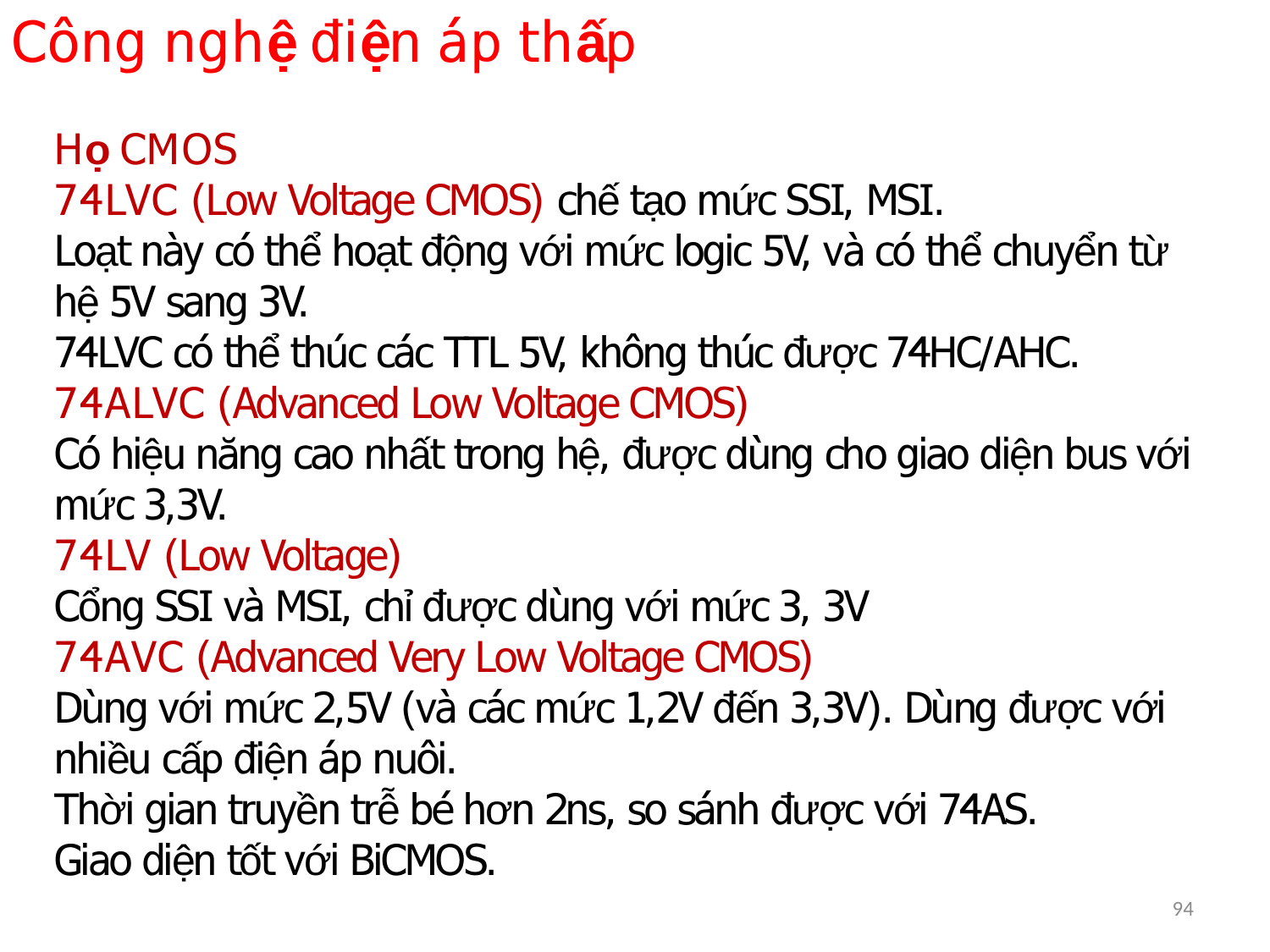

Công nghệ điện áp thấp
Họ CMOS
74LVC (Low Voltage CMOS) chế tạo mức SSI, MSI.
Loạt này có thể hoạt động với mức logic 5V, và có thể chuyển từ hệ 5V sang 3V.
74LVC có thể thúc các TTL 5V, không thúc được 74HC/AHC.
74ALVC (Advanced Low Voltage CMOS)
Có hiệu năng cao nhất trong hệ, được dùng cho giao diện bus với mức 3,3V.
74LV (Low Voltage)
Cổng SSI và MSI, chỉ được dùng với mức 3, 3V
74AVC (Advanced Very Low Voltage CMOS)
Dùng với mức 2,5V (và các mức 1,2V đến 3,3V). Dùng được với nhiều cấp điện áp nuôi.
Thời gian truyền trễ bé hơn 2ns, so sánh được với 74AS.
Giao diện tốt với BiCMOS.
94